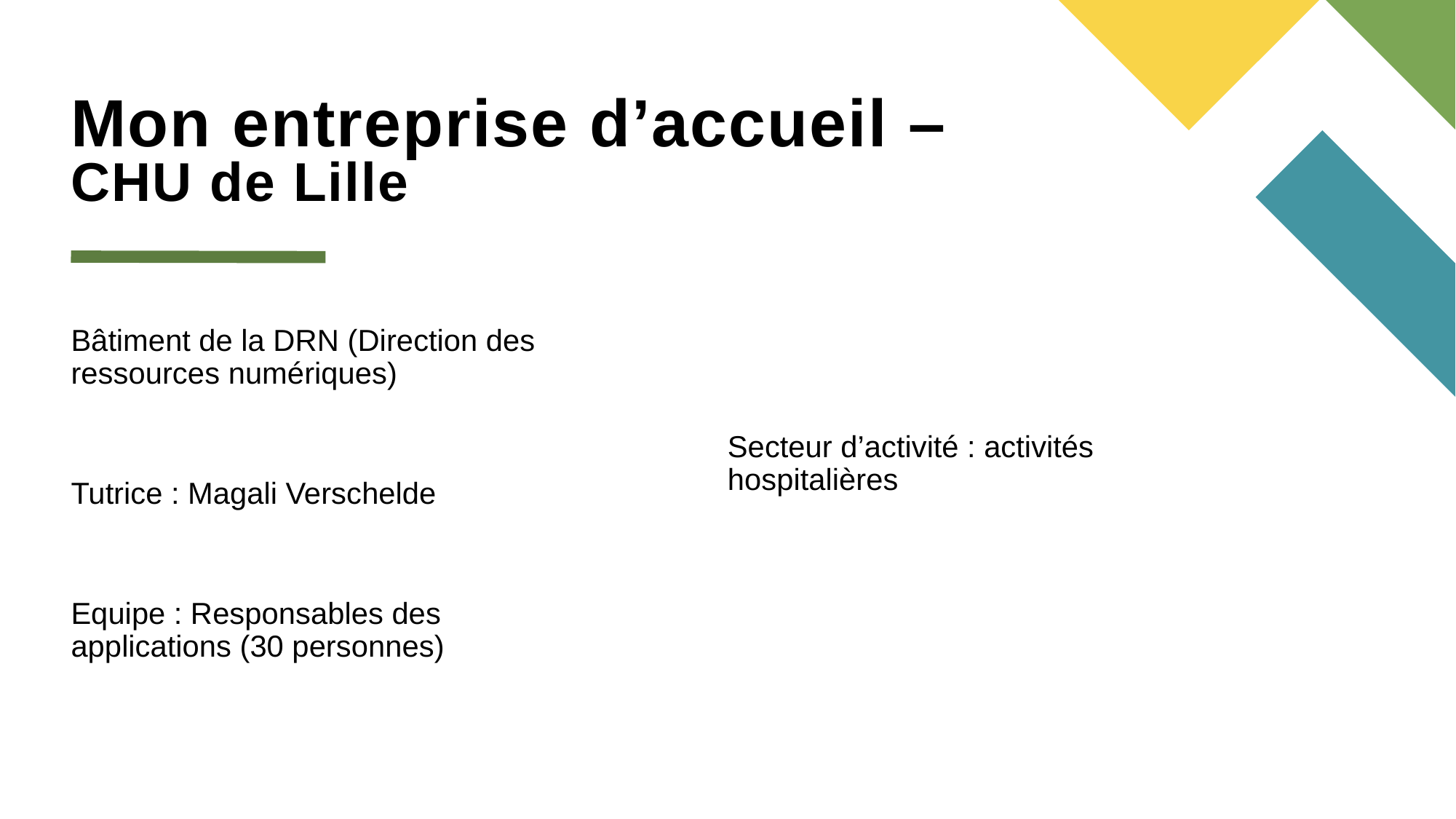

# Mon entreprise d’accueil – CHU de Lille
Bâtiment de la DRN (Direction des ressources numériques)

Tutrice : Magali Verschelde

Equipe : Responsables des applications (30 personnes)

Secteur d’activité : activités hospitalières